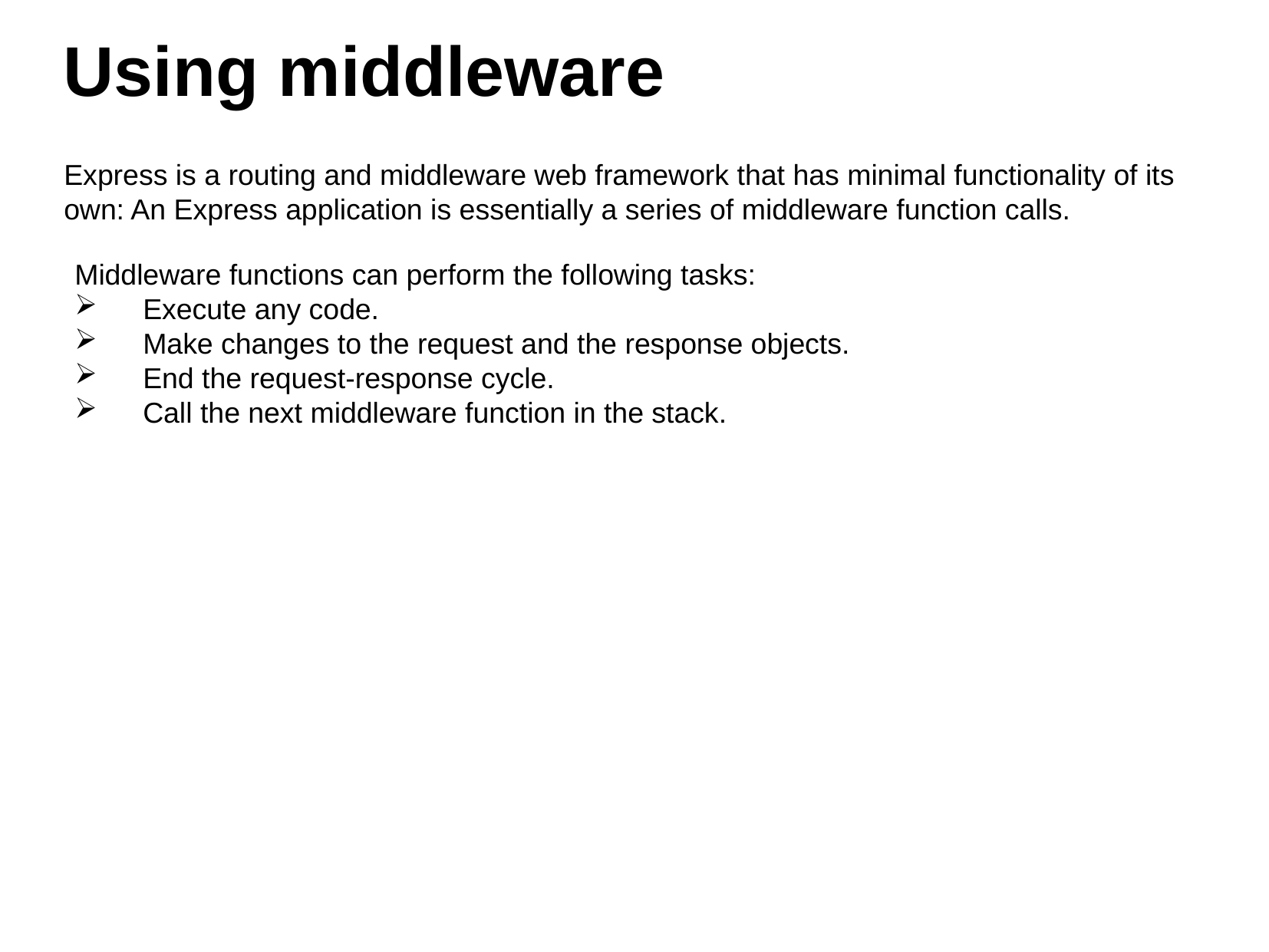

# Using middleware
Express is a routing and middleware web framework that has minimal functionality of its own: An Express application is essentially a series of middleware function calls.
Middleware functions can perform the following tasks:
    Execute any code.
    Make changes to the request and the response objects.
    End the request-response cycle.
    Call the next middleware function in the stack.